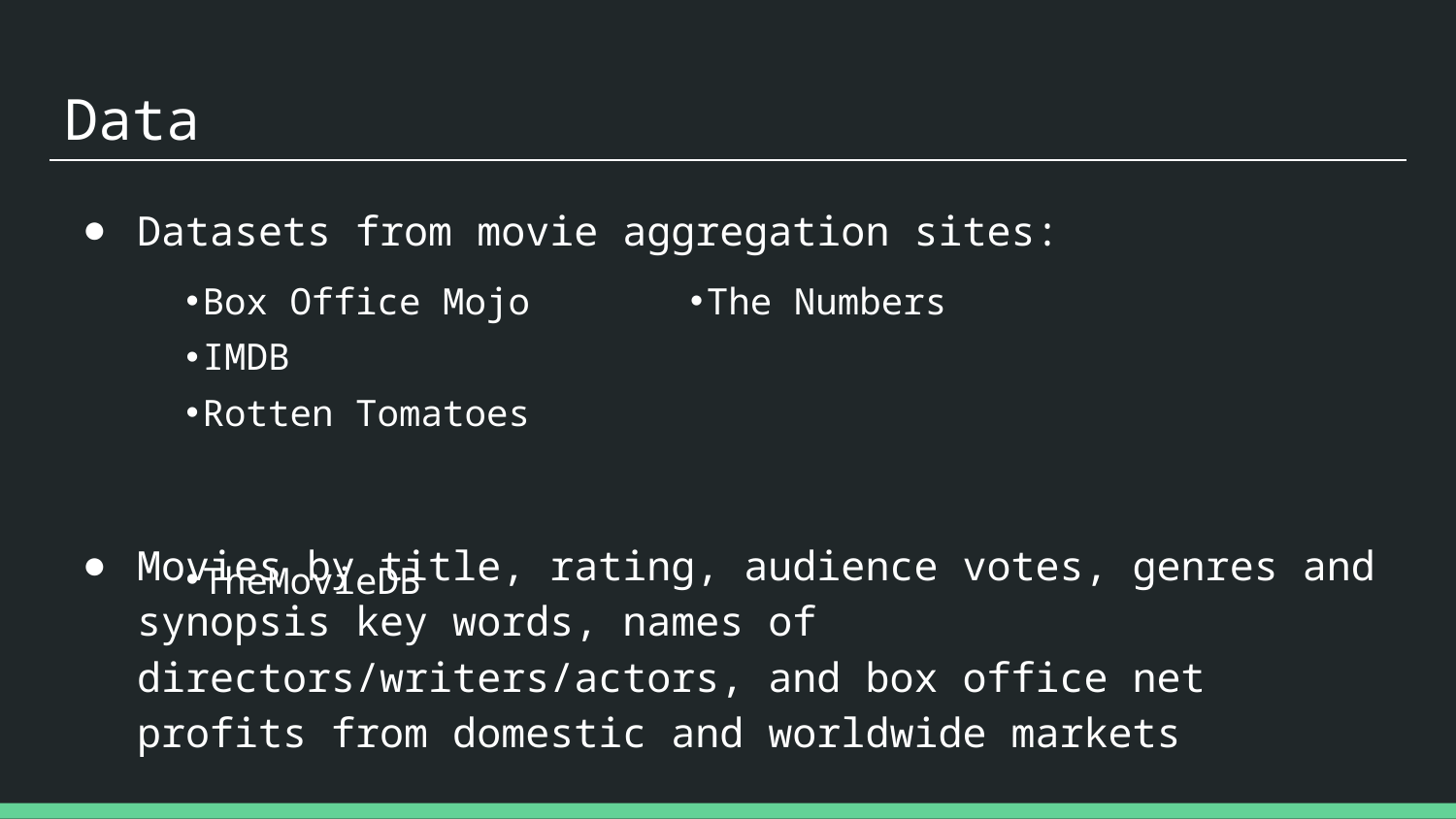

# Data
Datasets from movie aggregation sites:

Movies by title, rating, audience votes, genres and synopsis key words, names of directors/writers/actors, and box office net profits from domestic and worldwide markets

Box Office Mojo
IMDB
Rotten Tomatoes

TheMovieDB
The Numbers